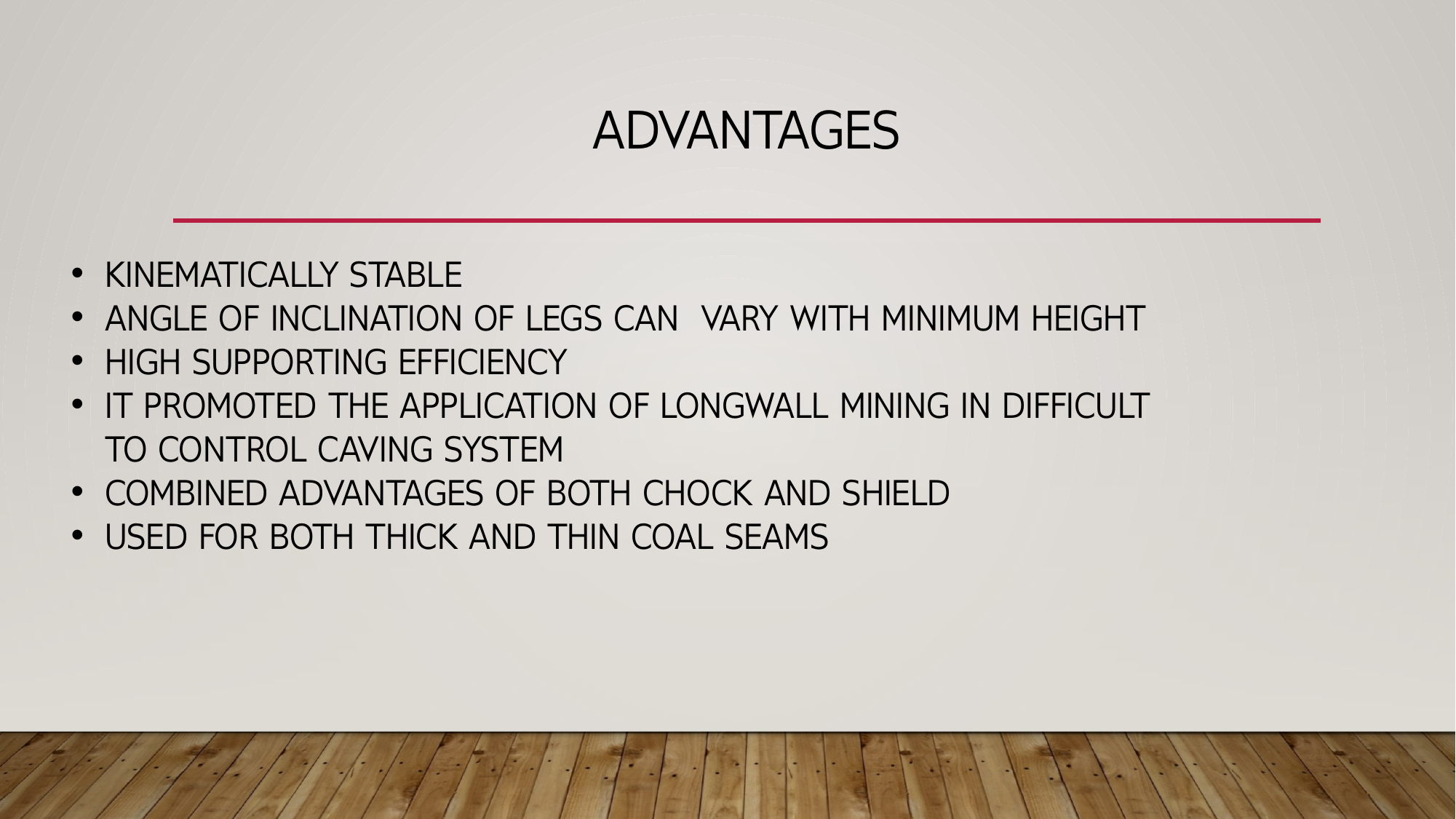

# ADVANTAGES
KINEMATICALLY STABLE
ANGLE OF INCLINATION OF LEGS CAN  VARY WITH MINIMUM HEIGHT
HIGH SUPPORTING EFFICIENCY
IT PROMOTED THE APPLICATION OF LONGWALL MINING IN DIFFICULT TO CONTROL CAVING SYSTEM
COMBINED ADVANTAGES OF BOTH CHOCK AND SHIELD
USED FOR BOTH THICK AND THIN COAL SEAMS